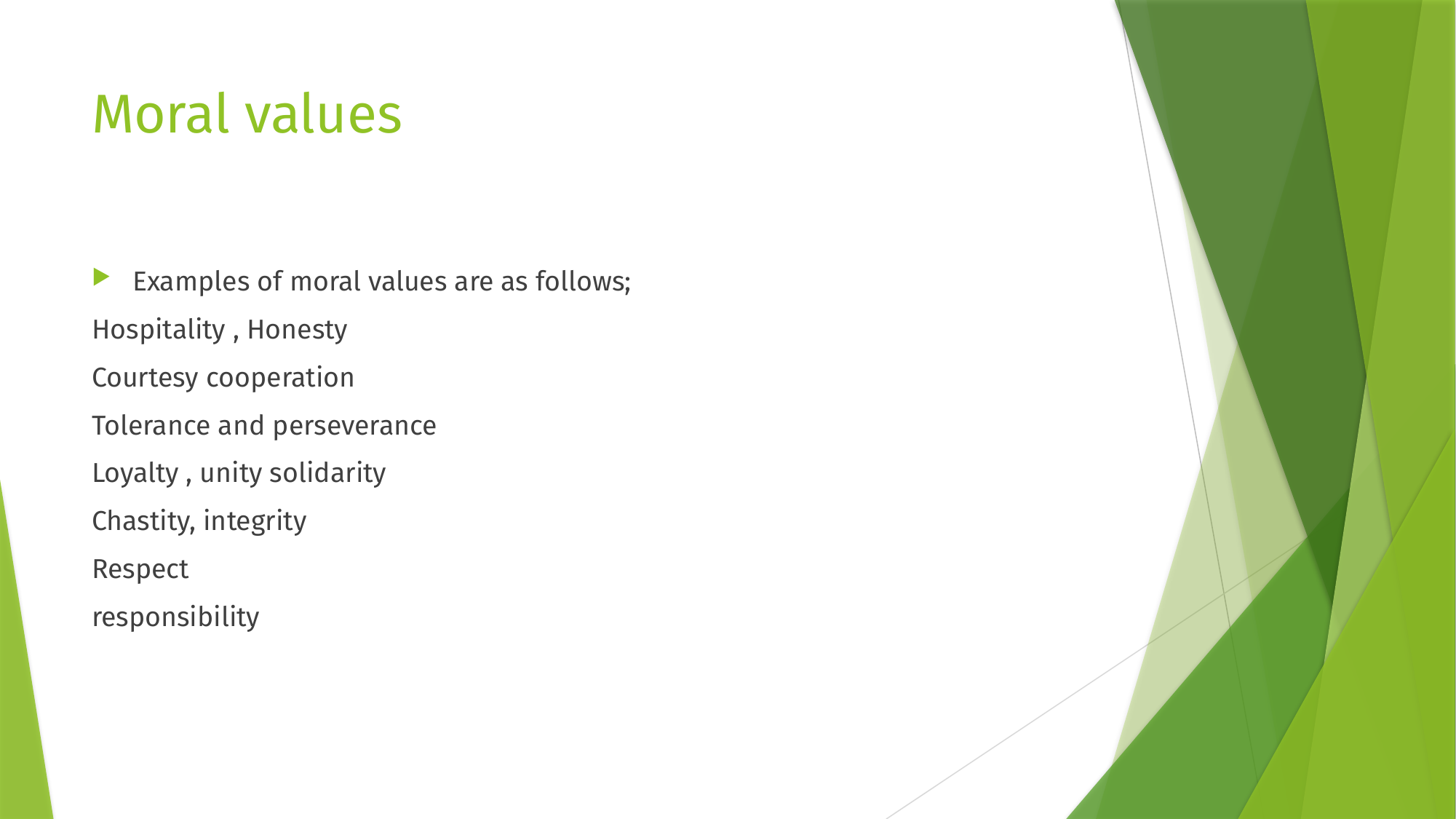

# Moral values
Examples of moral values are as follows;
Hospitality , Honesty
Courtesy cooperation
Tolerance and perseverance
Loyalty , unity solidarity
Chastity, integrity
Respect
responsibility